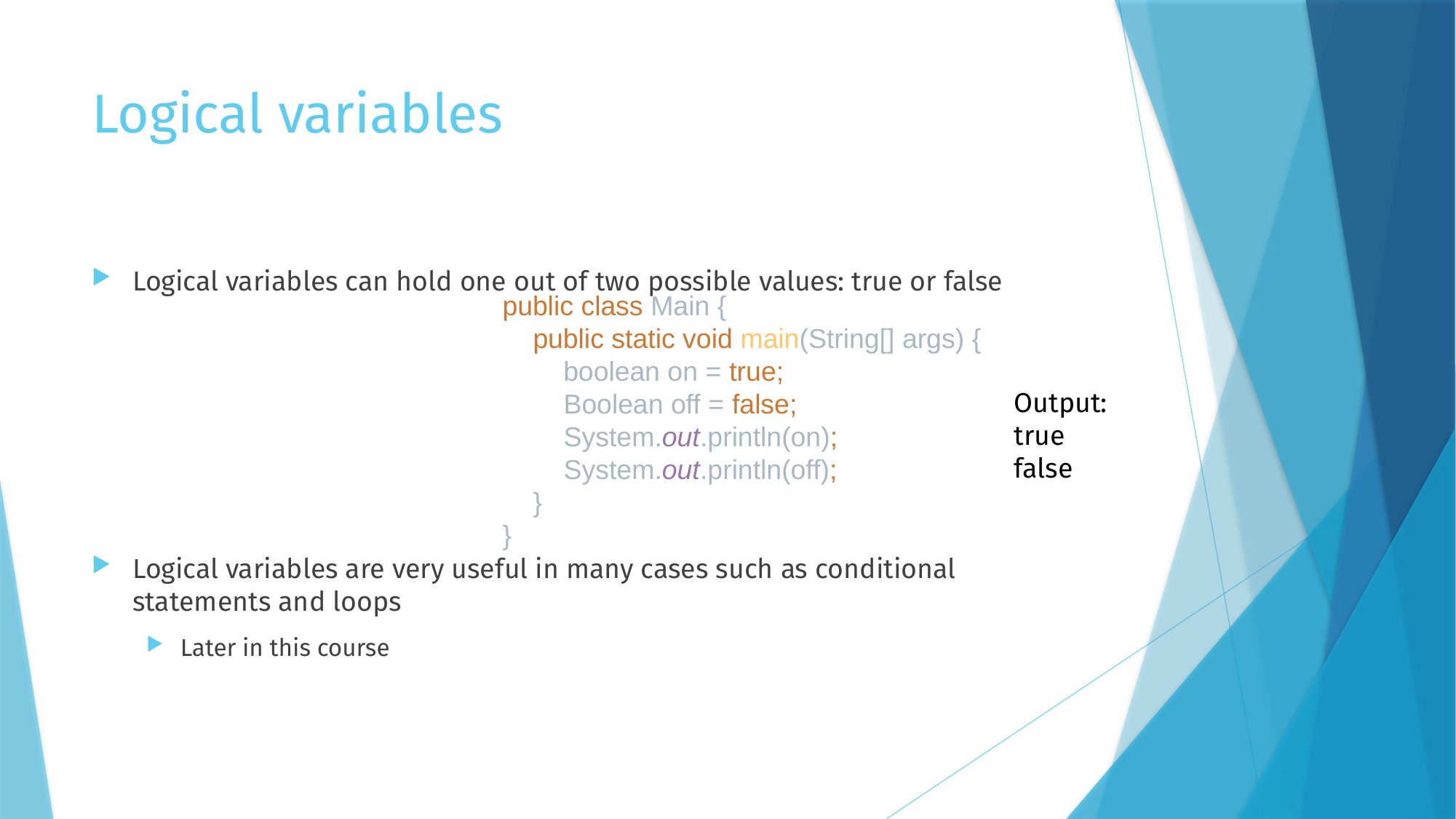

# Logical variables
Logical variables can hold one out of two possible values: true or false

Logical variables are very useful in many cases such as conditional statements and loops
Later in this course
public class Main {
    public static void main(String[] args) {
        boolean on = true;
        Boolean off = false;
        System.out.println(on);
        System.out.println(off);
    }
}
Output:
true
false